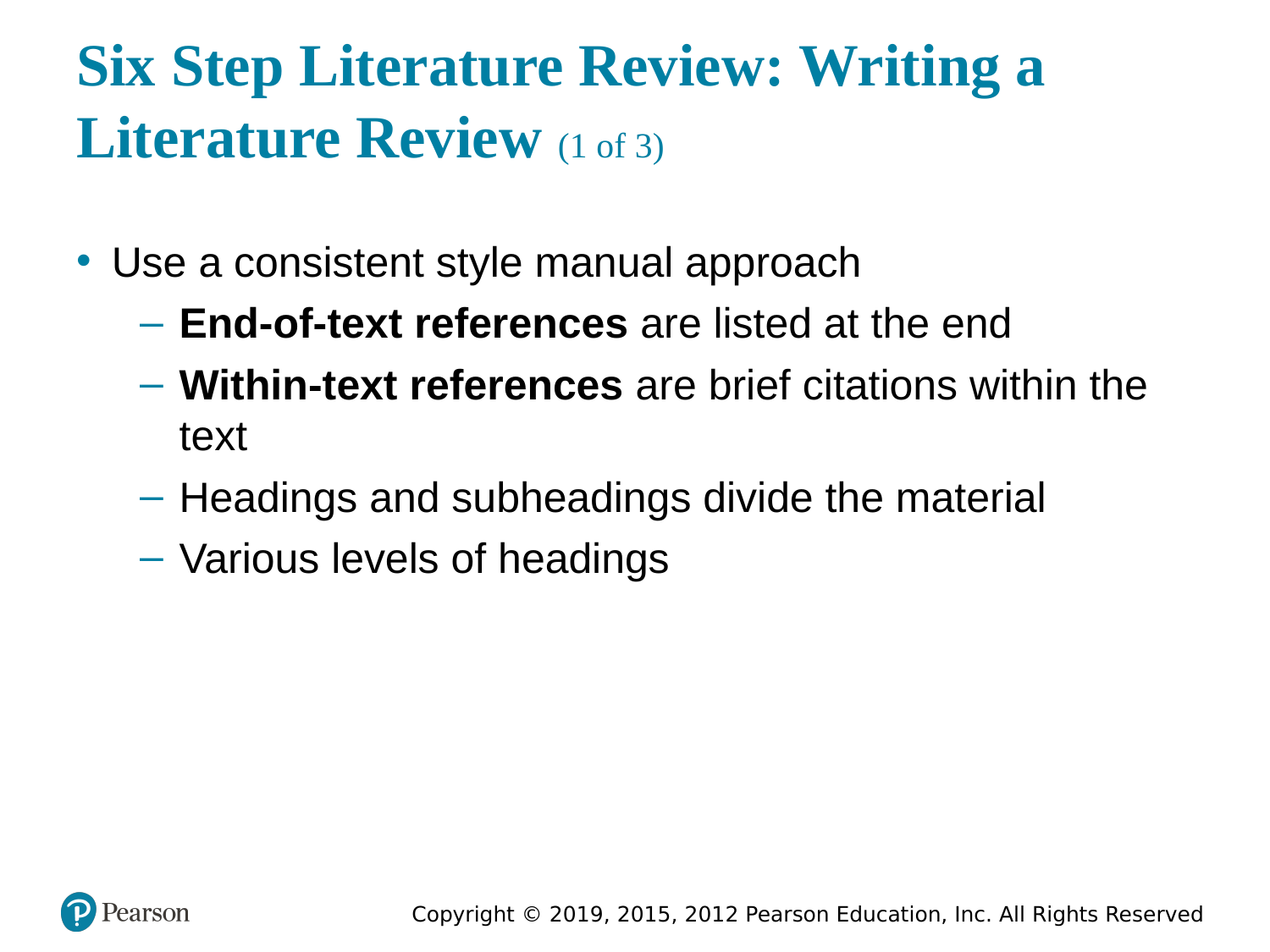

# Six Step Literature Review: Writing a Literature Review (1 of 3)
Use a consistent style manual approach
End-of-text references are listed at the end
Within-text references are brief citations within the text
Headings and subheadings divide the material
Various levels of headings